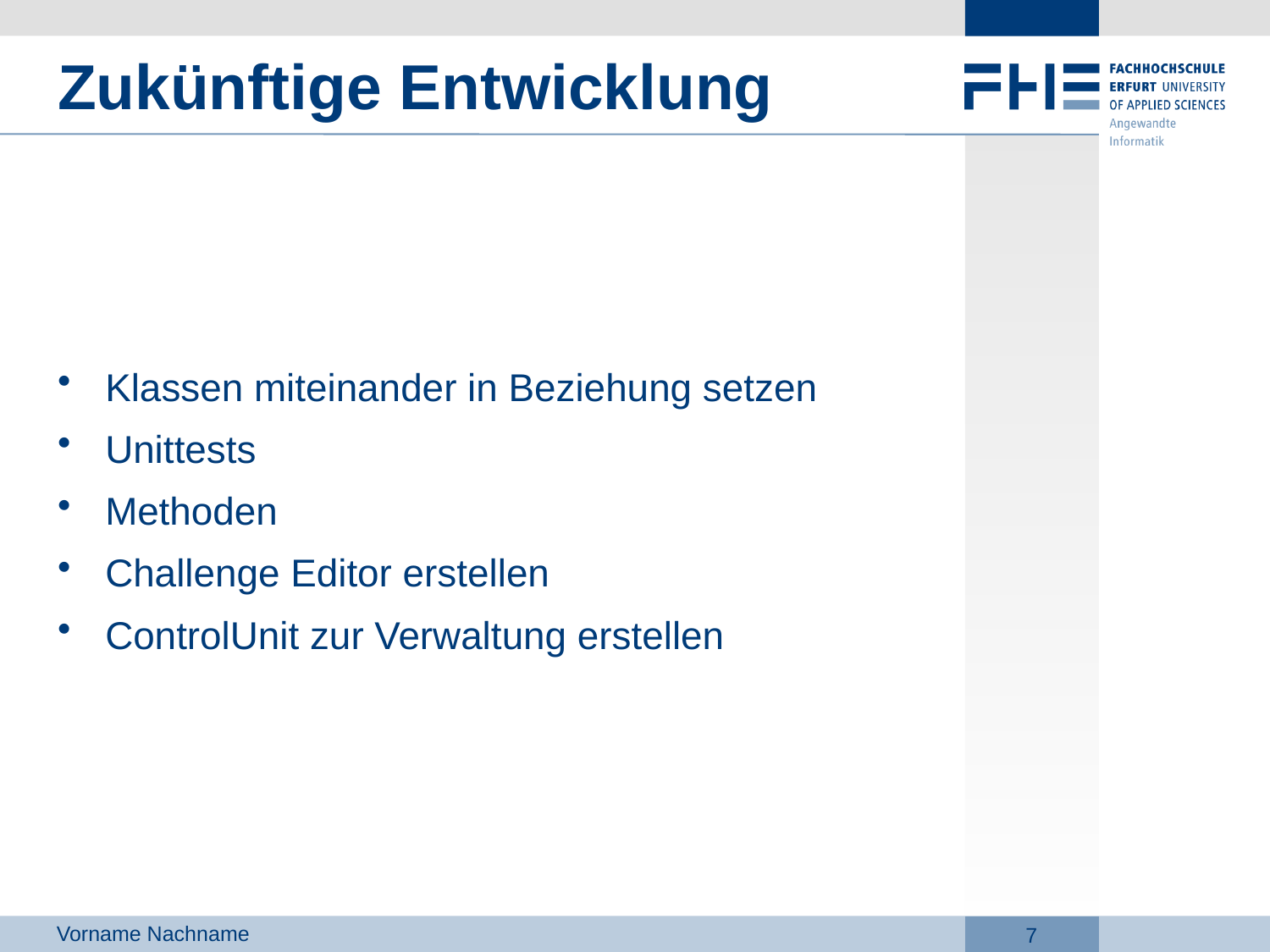

# Zukünftige Entwicklung
Klassen miteinander in Beziehung setzen
Unittests
Methoden
Challenge Editor erstellen
ControlUnit zur Verwaltung erstellen